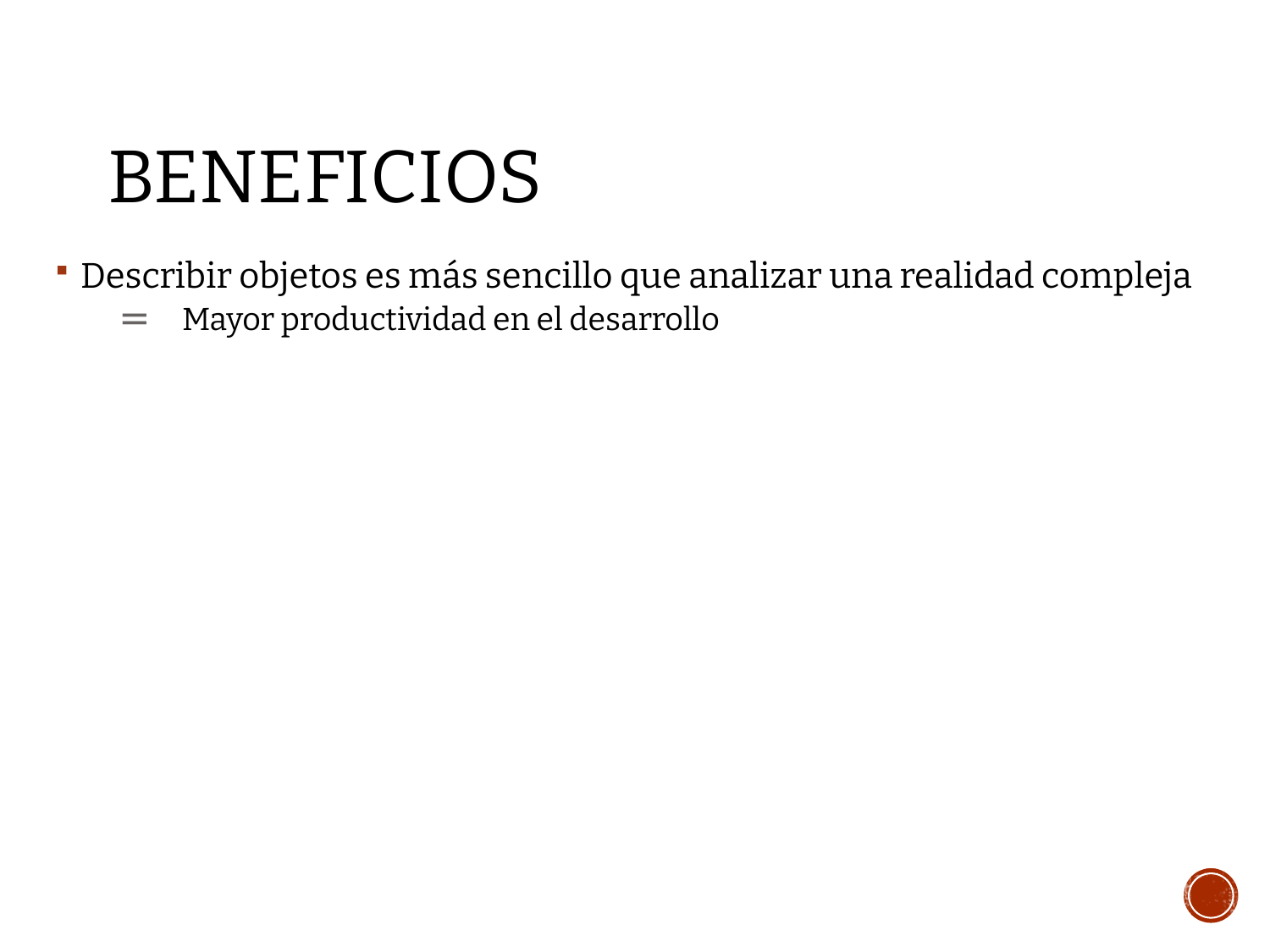

# Beneficios
Describir objetos es más sencillo que analizar una realidad compleja
Mayor productividad en el desarrollo